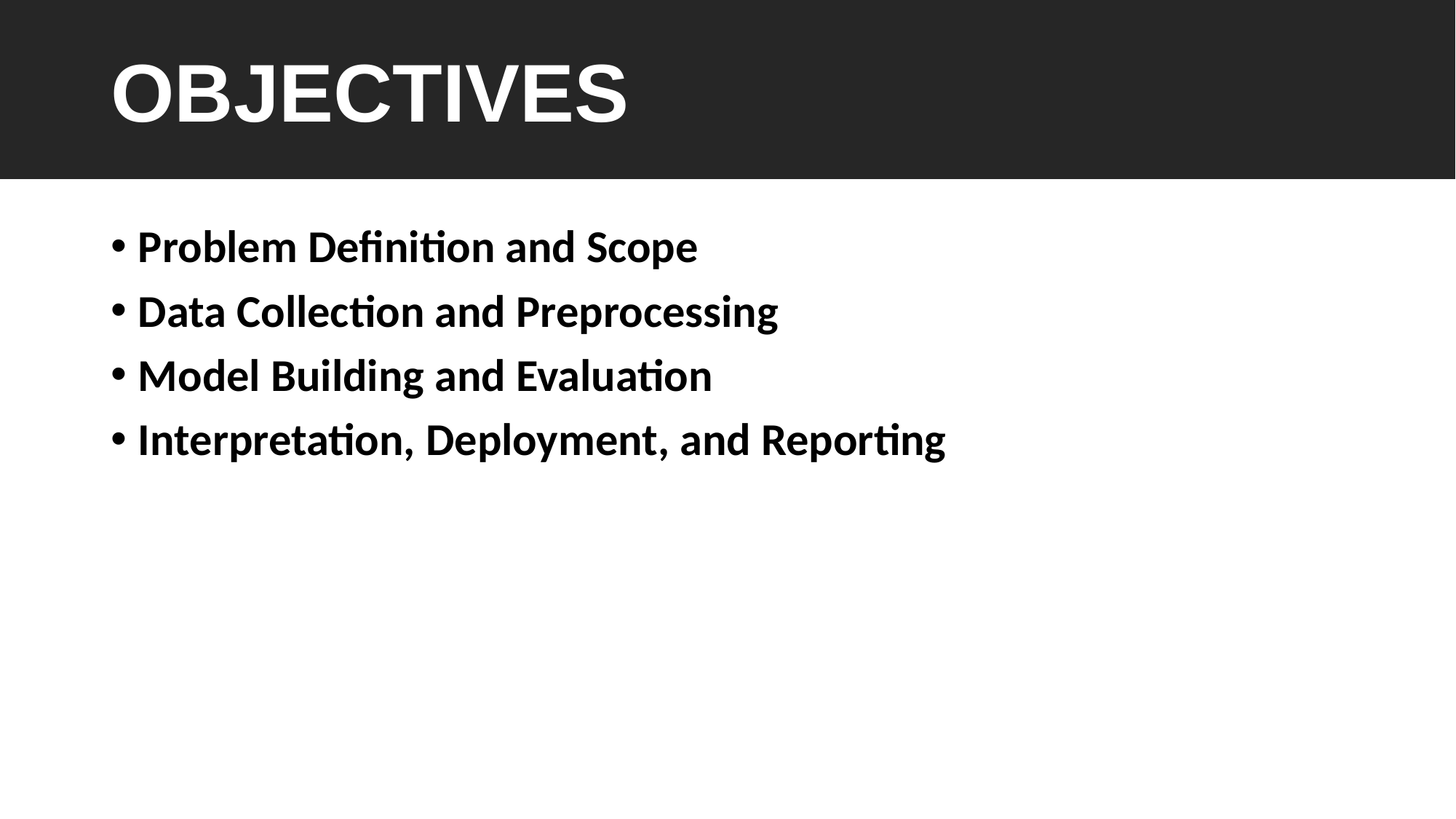

# Outline
OBJECTIVES
Problem Definition and Scope
Data Collection and Preprocessing
Model Building and Evaluation
Interpretation, Deployment, and Reporting